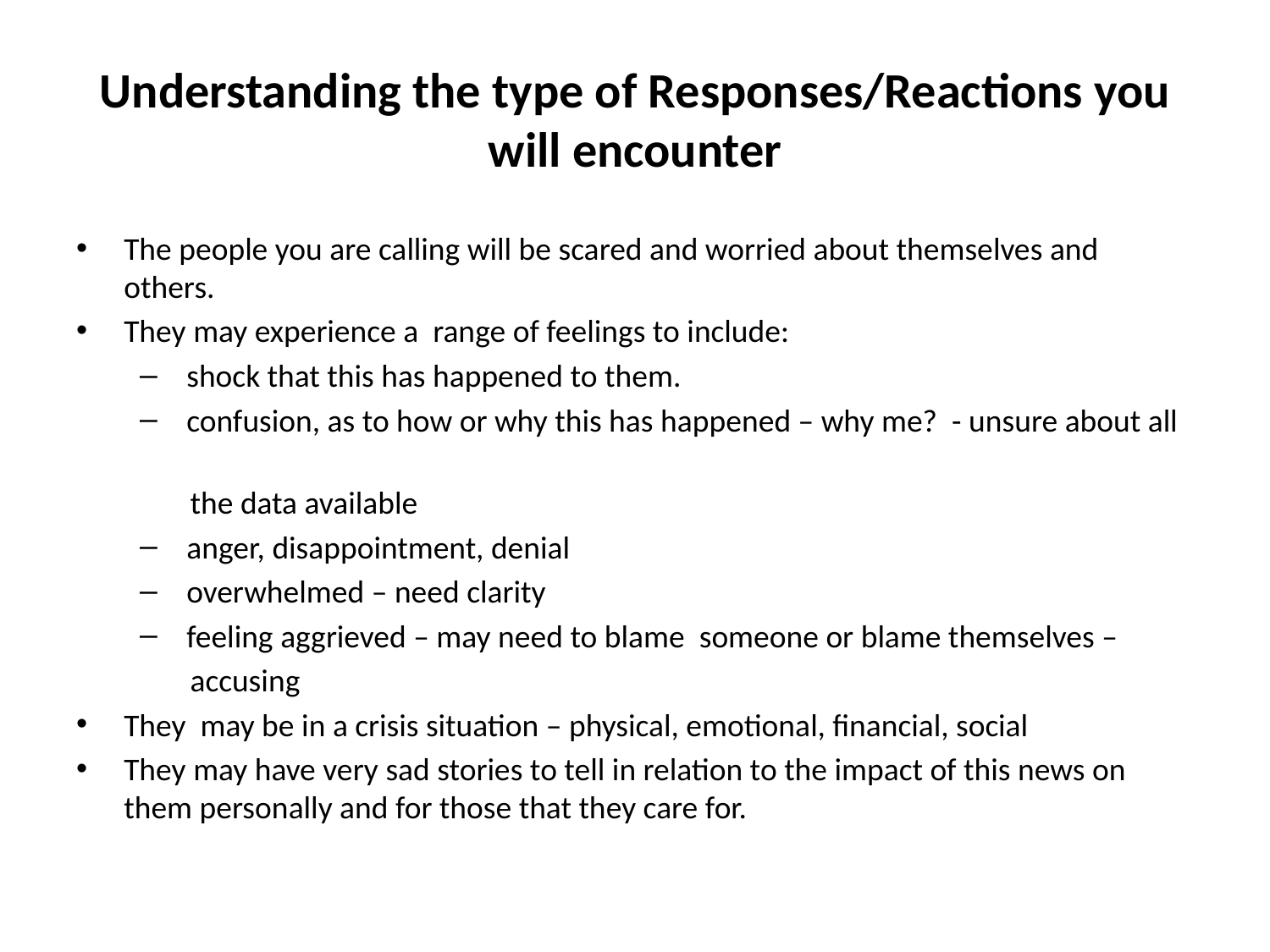

# Understanding the type of Responses/Reactions you will encounter
The people you are calling will be scared and worried about themselves and others.
They may experience a  range of feelings to include:
 shock that this has happened to them.
 confusion, as to how or why this has happened – why me?  - unsure about all
       the data available
 anger, disappointment, denial
 overwhelmed – need clarity
 feeling aggrieved – may need to blame  someone or blame themselves –
       accusing
They  may be in a crisis situation – physical, emotional, financial, social
They may have very sad stories to tell in relation to the impact of this news on them personally and for those that they care for.